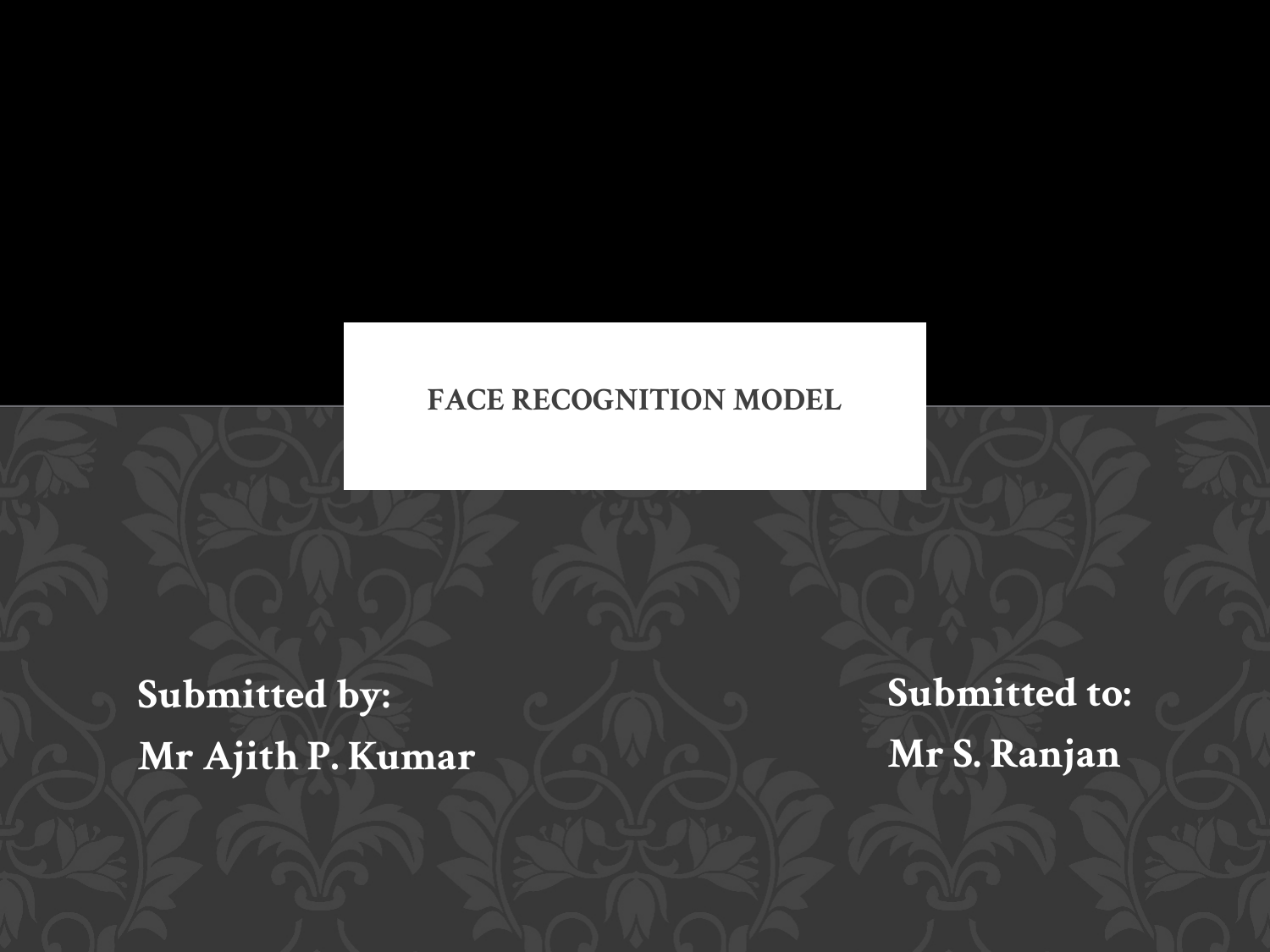

# Face Recognition Model
Submitted to:
Mr S. Ranjan
Submitted by:
Mr Ajith P. Kumar